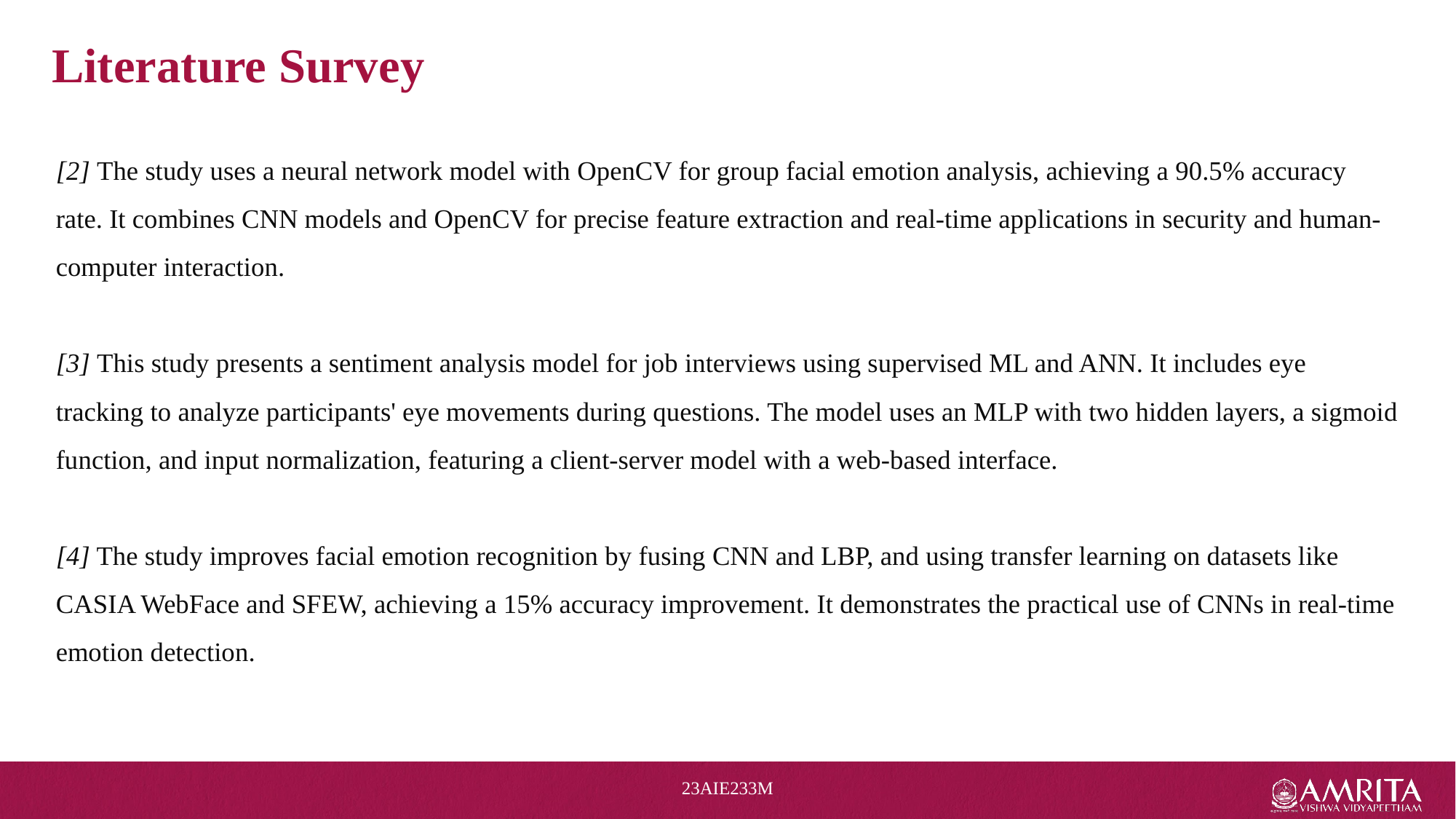

# Literature Survey
[2] The study uses a neural network model with OpenCV for group facial emotion analysis, achieving a 90.5% accuracy rate. It combines CNN models and OpenCV for precise feature extraction and real-time applications in security and human-computer interaction.

[3] This study presents a sentiment analysis model for job interviews using supervised ML and ANN. It includes eye tracking to analyze participants' eye movements during questions. The model uses an MLP with two hidden layers, a sigmoid function, and input normalization, featuring a client-server model with a web-based interface.

[4] The study improves facial emotion recognition by fusing CNN and LBP, and using transfer learning on datasets like CASIA WebFace and SFEW, achieving a 15% accuracy improvement. It demonstrates the practical use of CNNs in real-time emotion detection.
23AIE233M